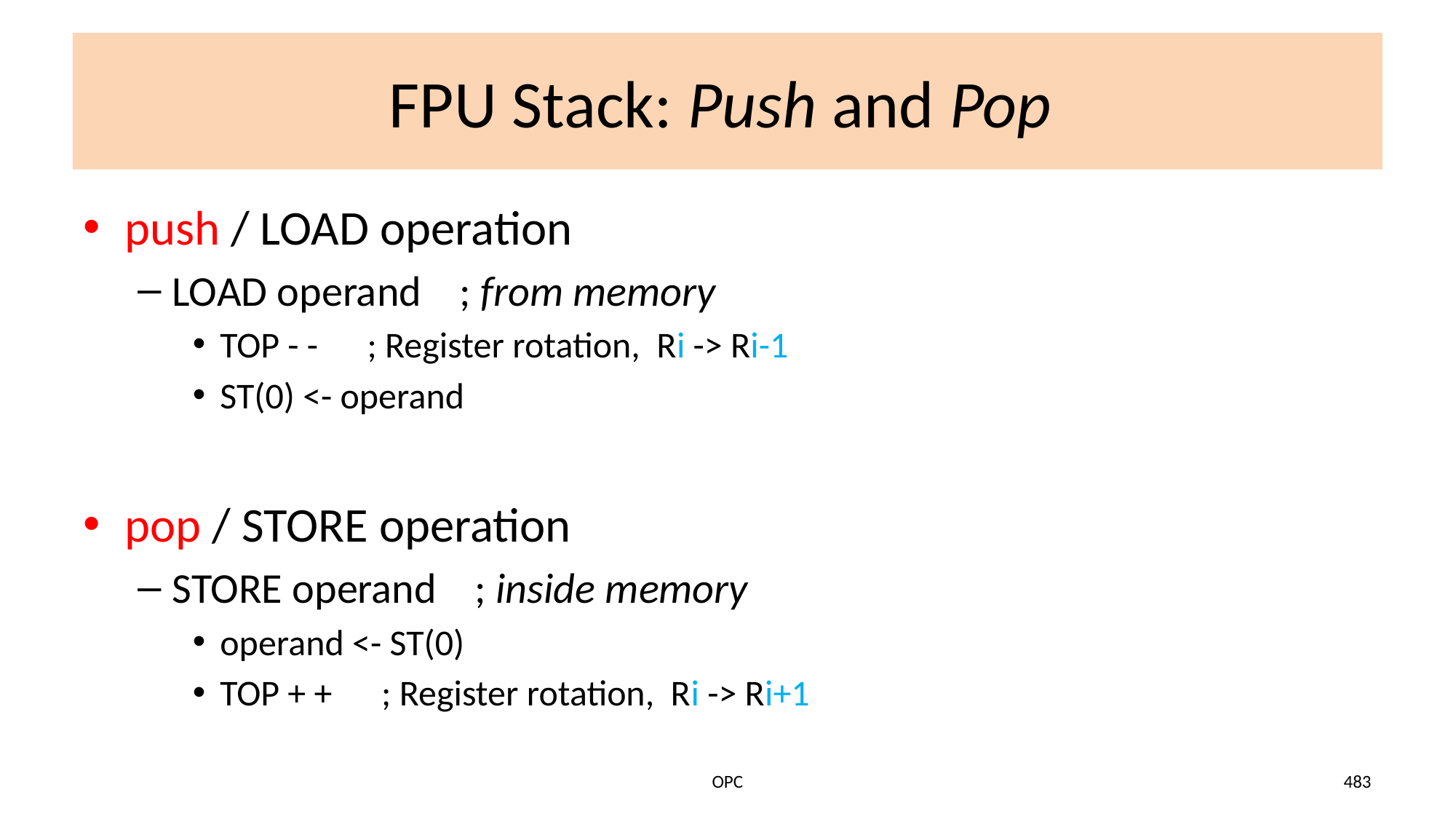

# FPU Stack: Push and Pop
push / LOAD operation
LOAD operand    ; from memory
TOP - -      ; Register rotation,  Ri -> Ri-1
ST(0) <- operand

pop / STORE operation
STORE operand    ; inside memory
operand <- ST(0)
TOP + +      ; Register rotation,  Ri -> Ri+1

OPC
483